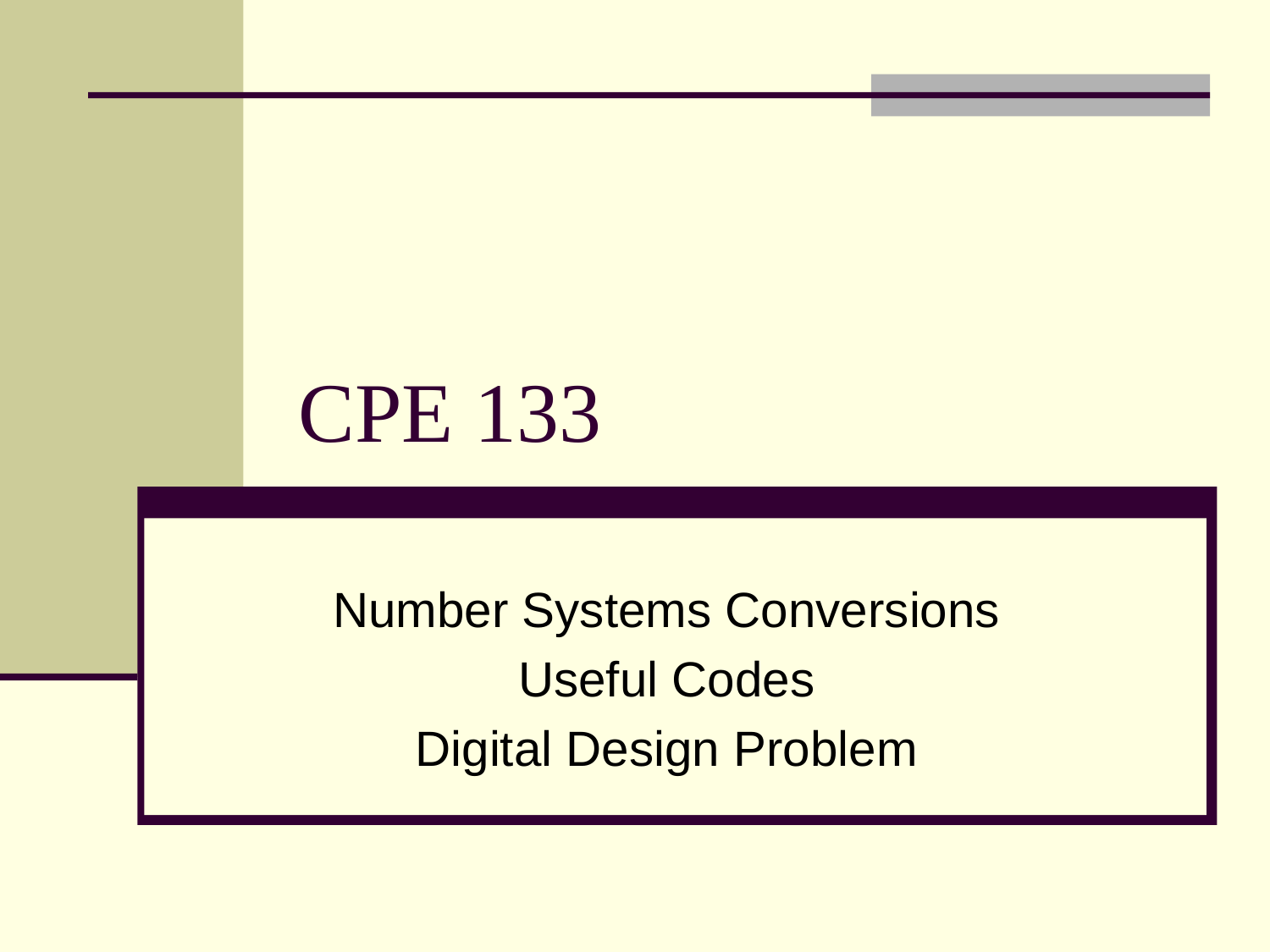

# CPE 133
Number Systems Conversions
Useful Codes
Digital Design Problem